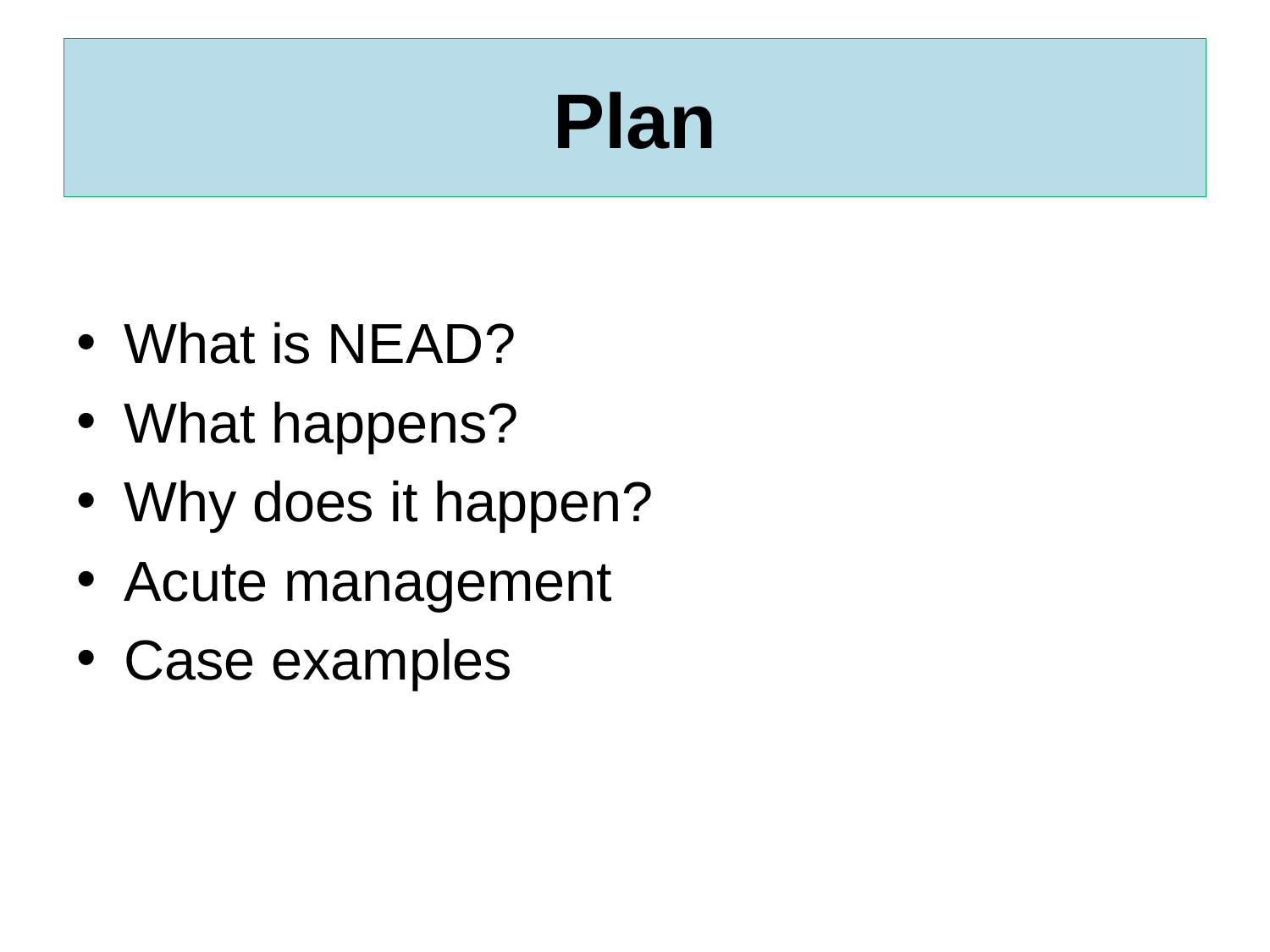

# Plan

What is NEAD?
What happens?
Why does it happen?
Acute management
Case examples